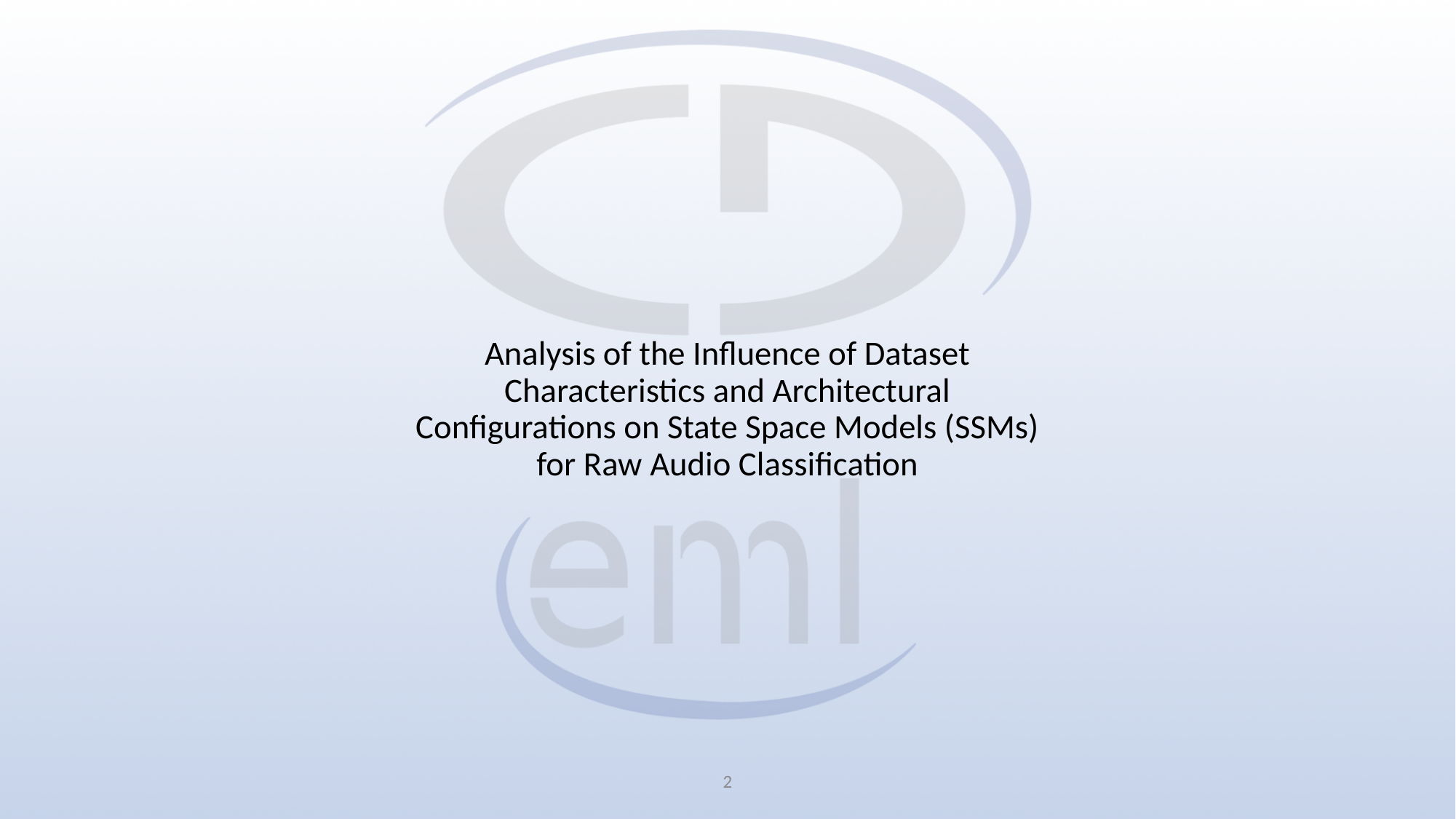

# Analysis of the Influence of Dataset Characteristics and Architectural Configurations on State Space Models (SSMs) for Raw Audio Classification
2